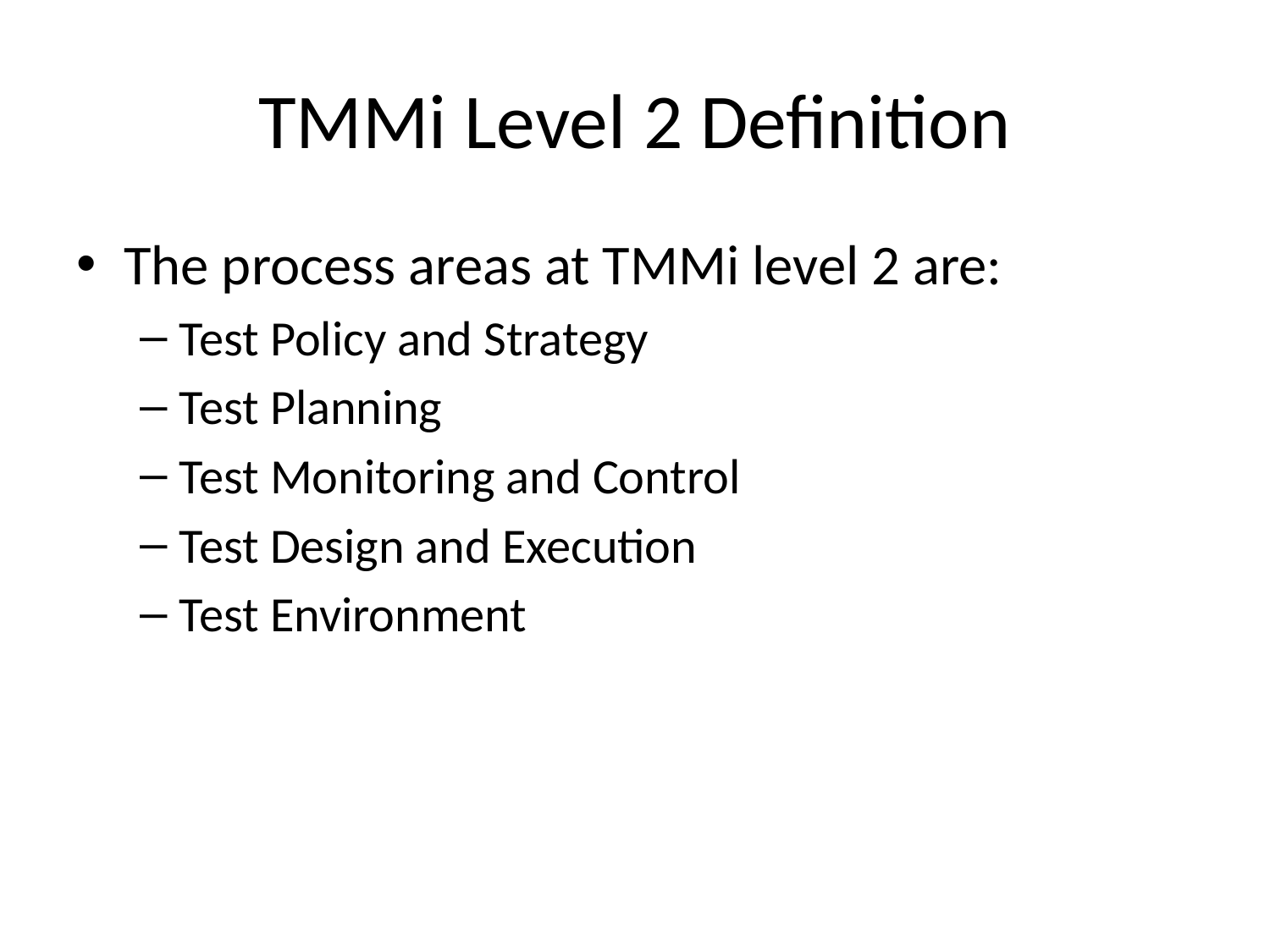

# TMMi Level 2 Definition
The process areas at TMMi level 2 are:
Test Policy and Strategy
Test Planning
Test Monitoring and Control
Test Design and Execution
Test Environment